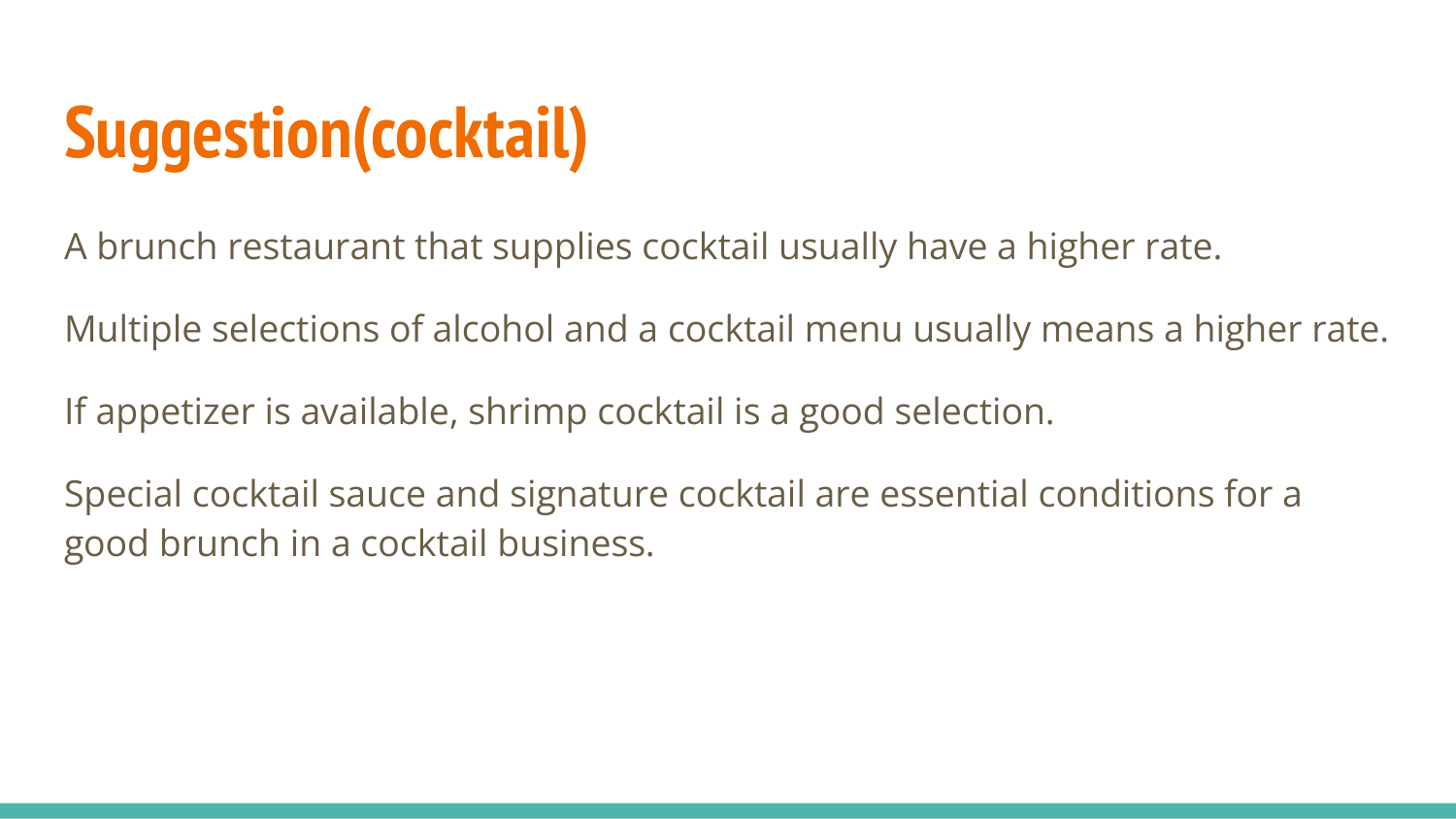

# Suggestion(cocktail)
A brunch restaurant that supplies cocktail usually have a higher rate.
Multiple selections of alcohol and a cocktail menu usually means a higher rate.
If appetizer is available, shrimp cocktail is a good selection.
Special cocktail sauce and signature cocktail are essential conditions for a good brunch in a cocktail business.